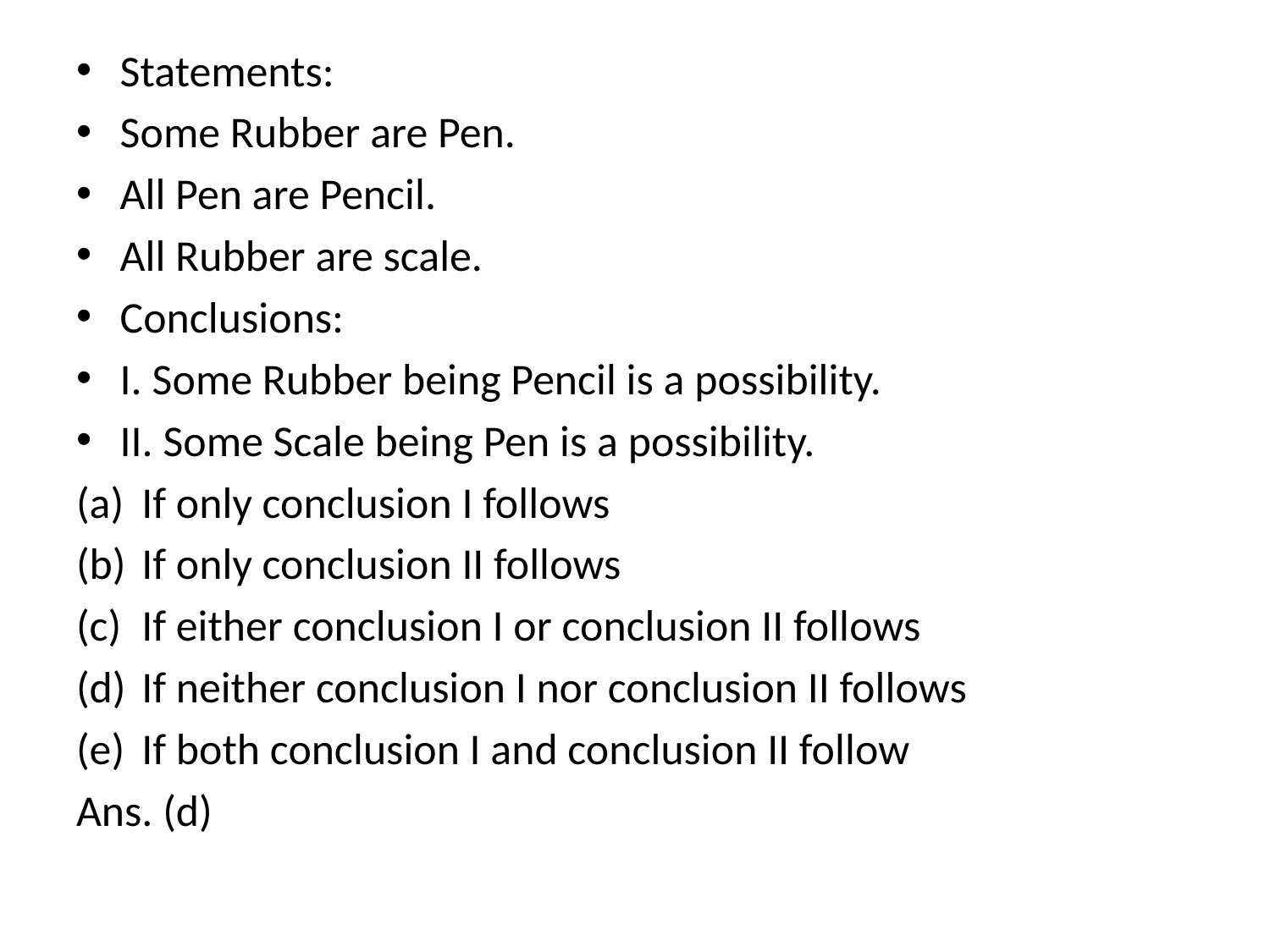

Statements:
Some Rubber are Pen.
All Pen are Pencil.
All Rubber are scale.
Conclusions:
I. Some Rubber being Pencil is a possibility.
II. Some Scale being Pen is a possibility.
If only conclusion I follows
If only conclusion II follows
If either conclusion I or conclusion II follows
If neither conclusion I nor conclusion II follows
If both conclusion I and conclusion II follow
Ans. (d)
#